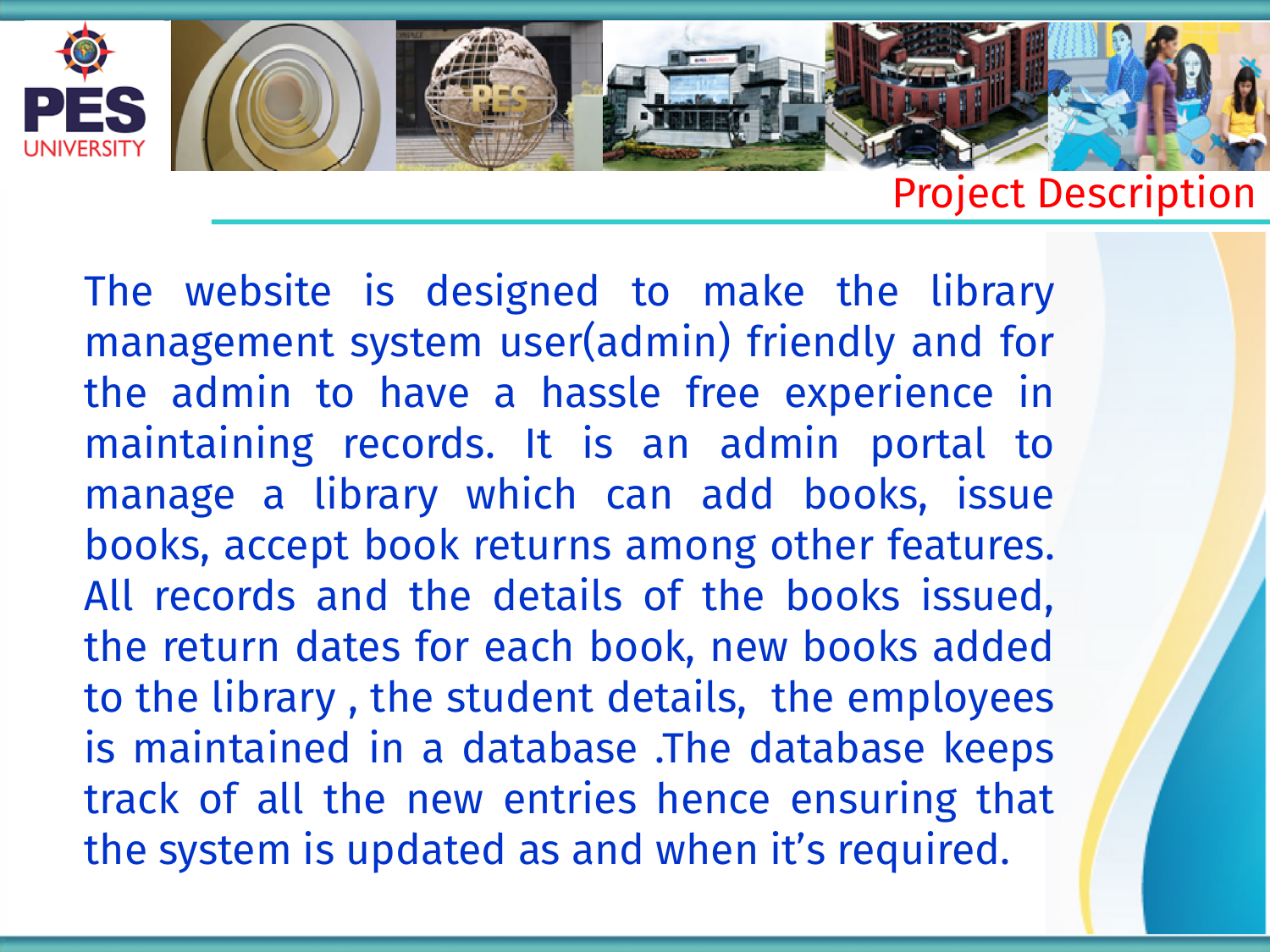

Project Description

The website is designed to make the library management system user(admin) friendly and for the admin to have a hassle free experience in maintaining records. It is an admin portal to manage a library which can add books, issue books, accept book returns among other features. All records and the details of the books issued, the return dates for each book, new books added to the library , the student details,  the employees is maintained in a database .The database keeps track of all the new entries hence ensuring that the system is updated as and when it’s required.